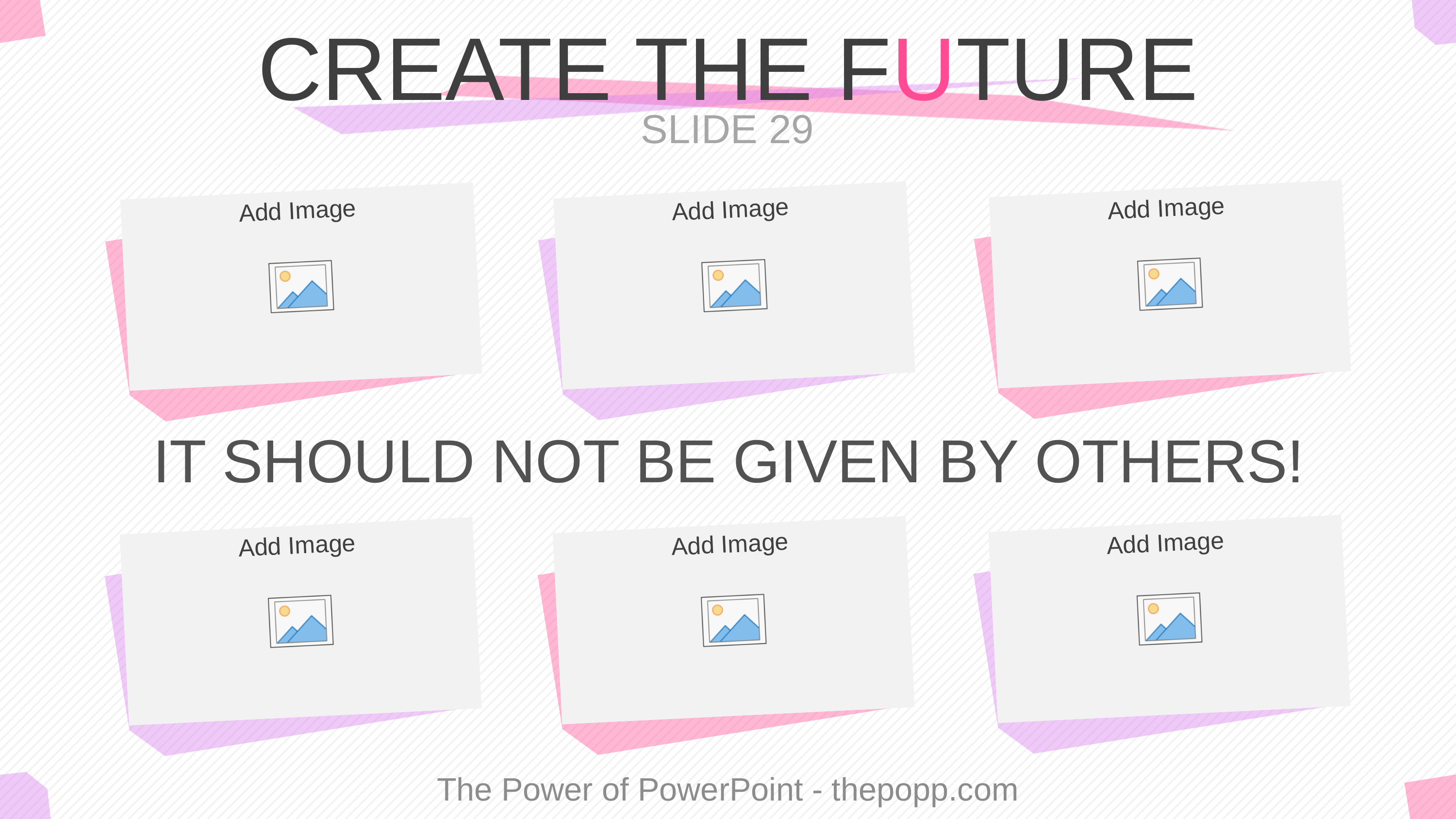

# CREATE THE FUTURE
SLIDE 29

IT SHOULD NOT BE GIVEN BY OTHERS!